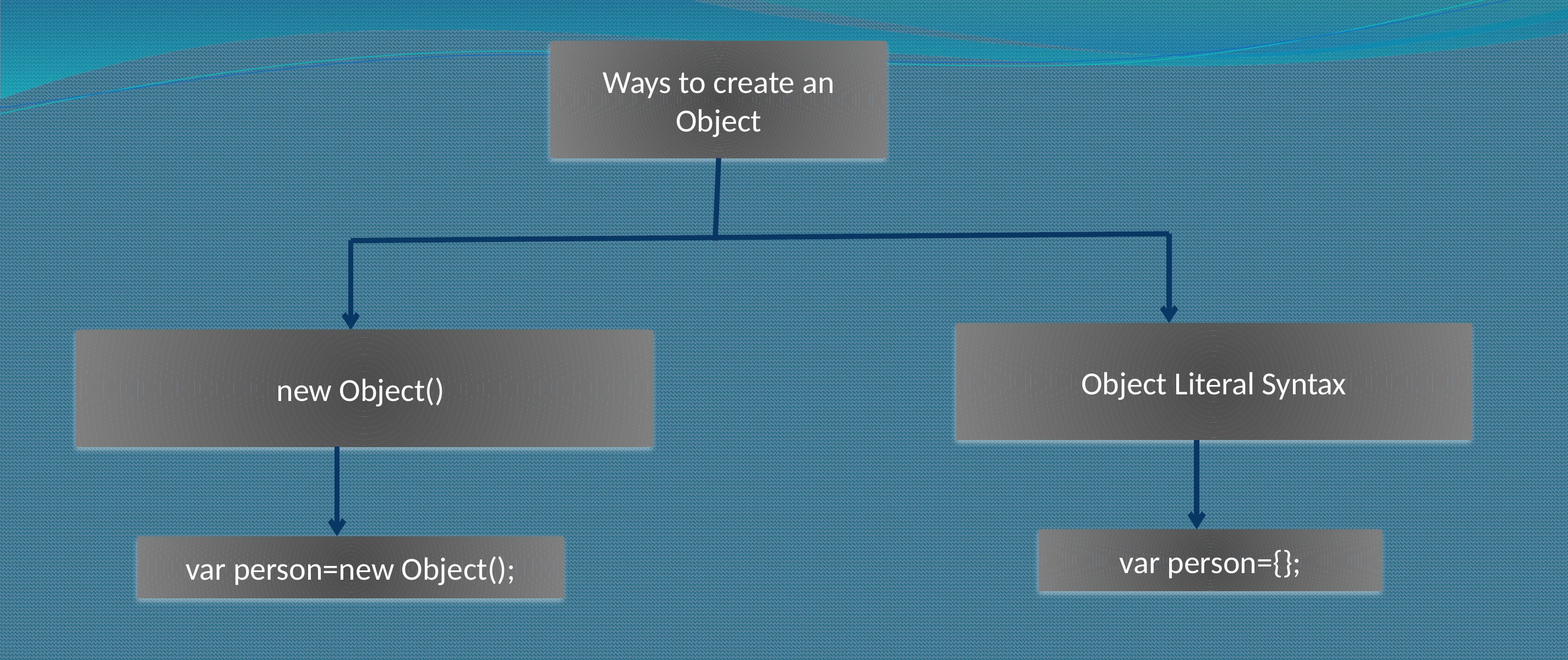

Ways to create an Object
Object Literal Syntax
new Object()
var person={};
var person=new Object();